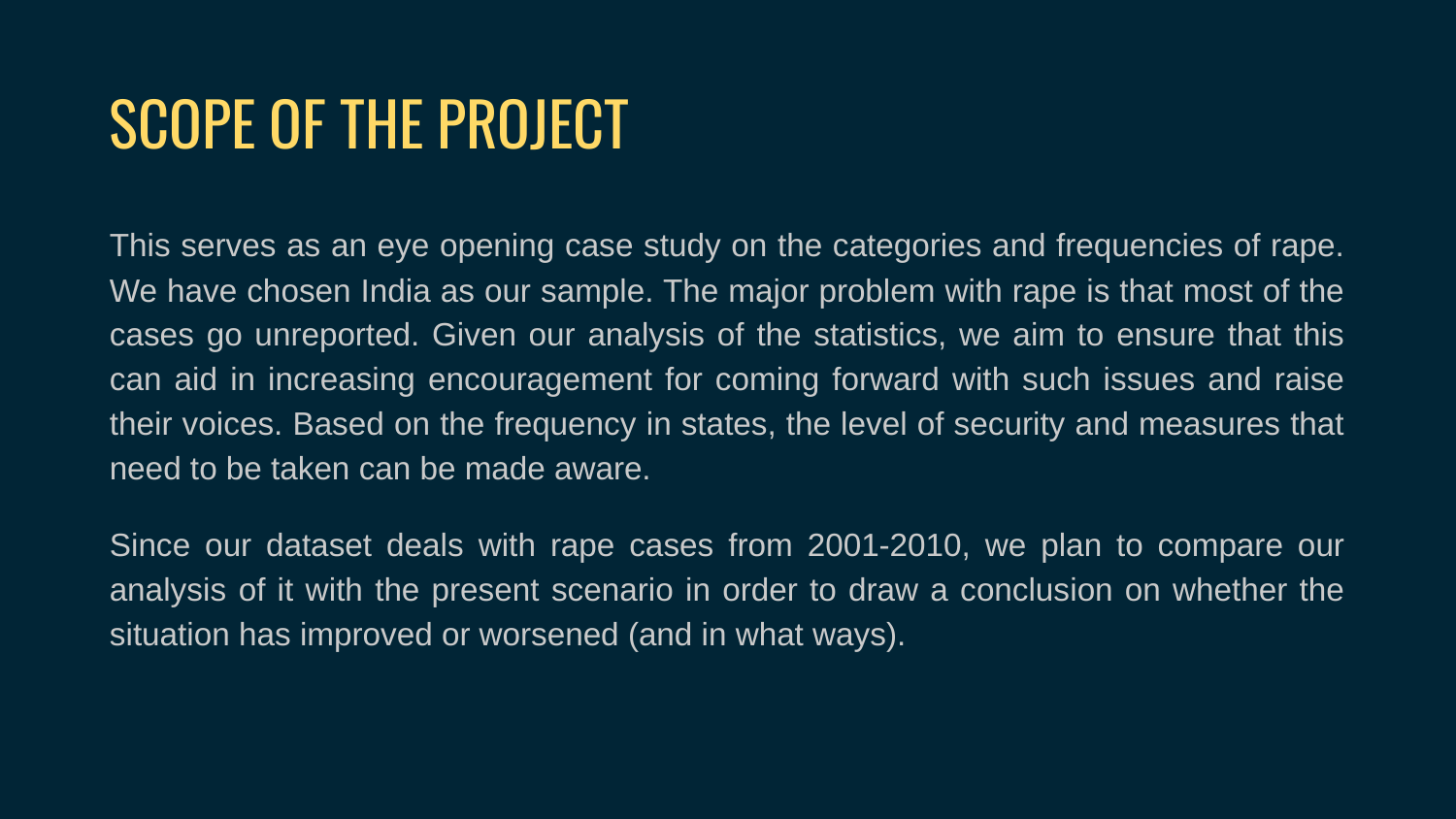

# SCOPE OF THE PROJECT
This serves as an eye opening case study on the categories and frequencies of rape. We have chosen India as our sample. The major problem with rape is that most of the cases go unreported. Given our analysis of the statistics, we aim to ensure that this can aid in increasing encouragement for coming forward with such issues and raise their voices. Based on the frequency in states, the level of security and measures that need to be taken can be made aware.
Since our dataset deals with rape cases from 2001-2010, we plan to compare our analysis of it with the present scenario in order to draw a conclusion on whether the situation has improved or worsened (and in what ways).